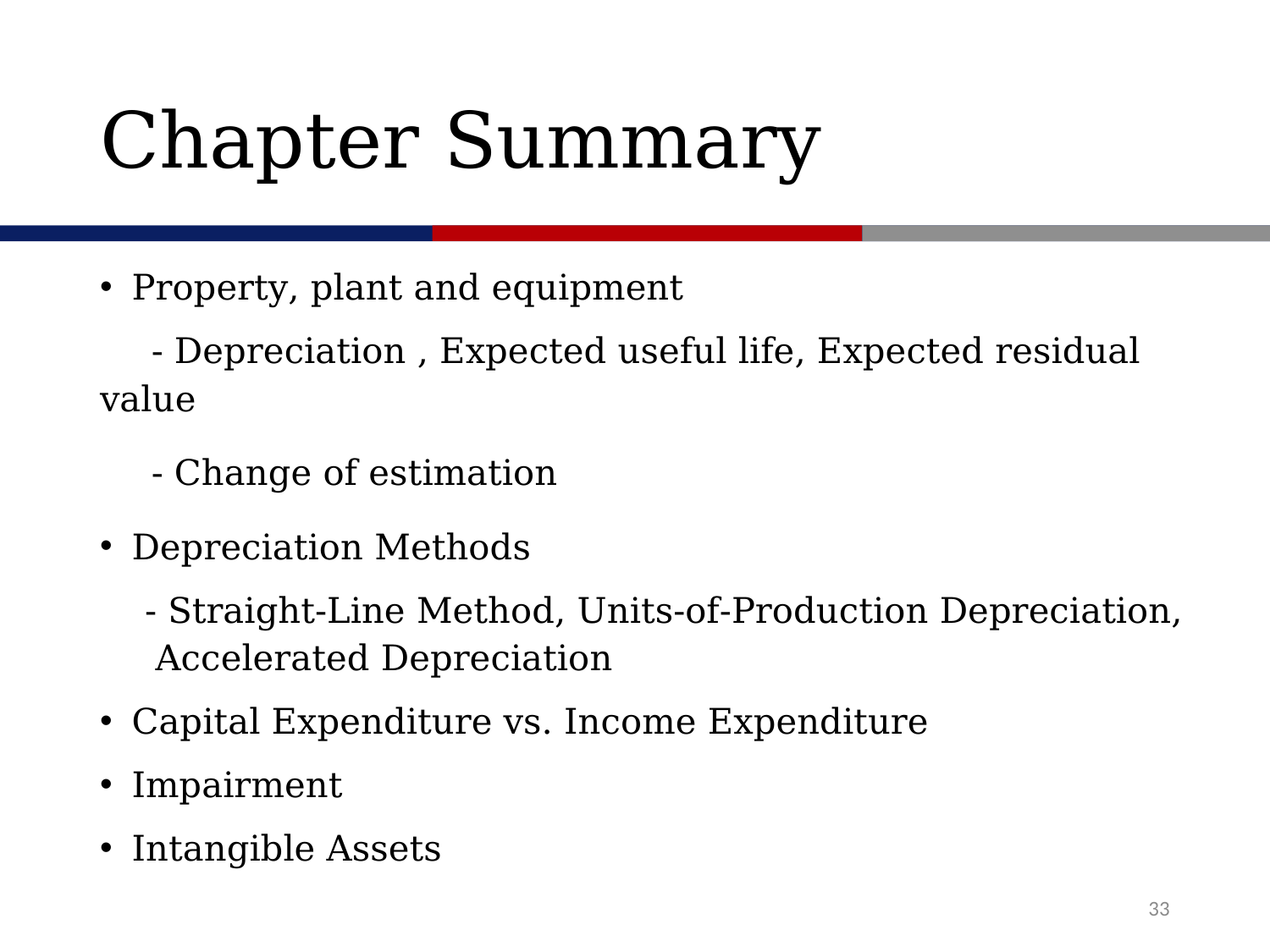

# Chapter Summary
Property, plant and equipment
 - Depreciation , Expected useful life, Expected residual value
 - Change of estimation
Depreciation Methods
    - Straight-Line Method, Units-of-Production Depreciation, Accelerated Depreciation
Capital Expenditure vs. Income Expenditure
Impairment
Intangible Assets
33